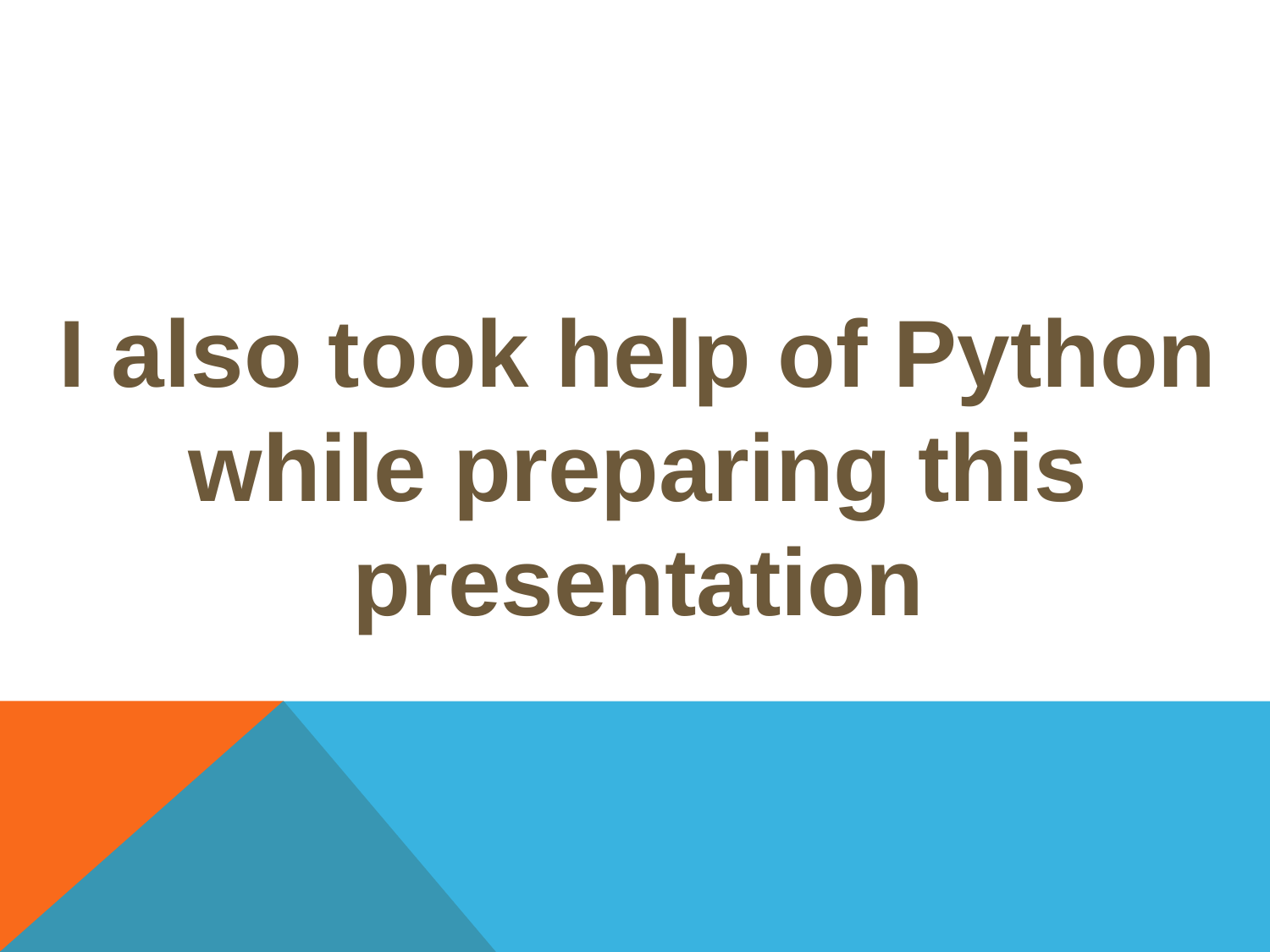

I also took help of Python
while preparing this
presentation